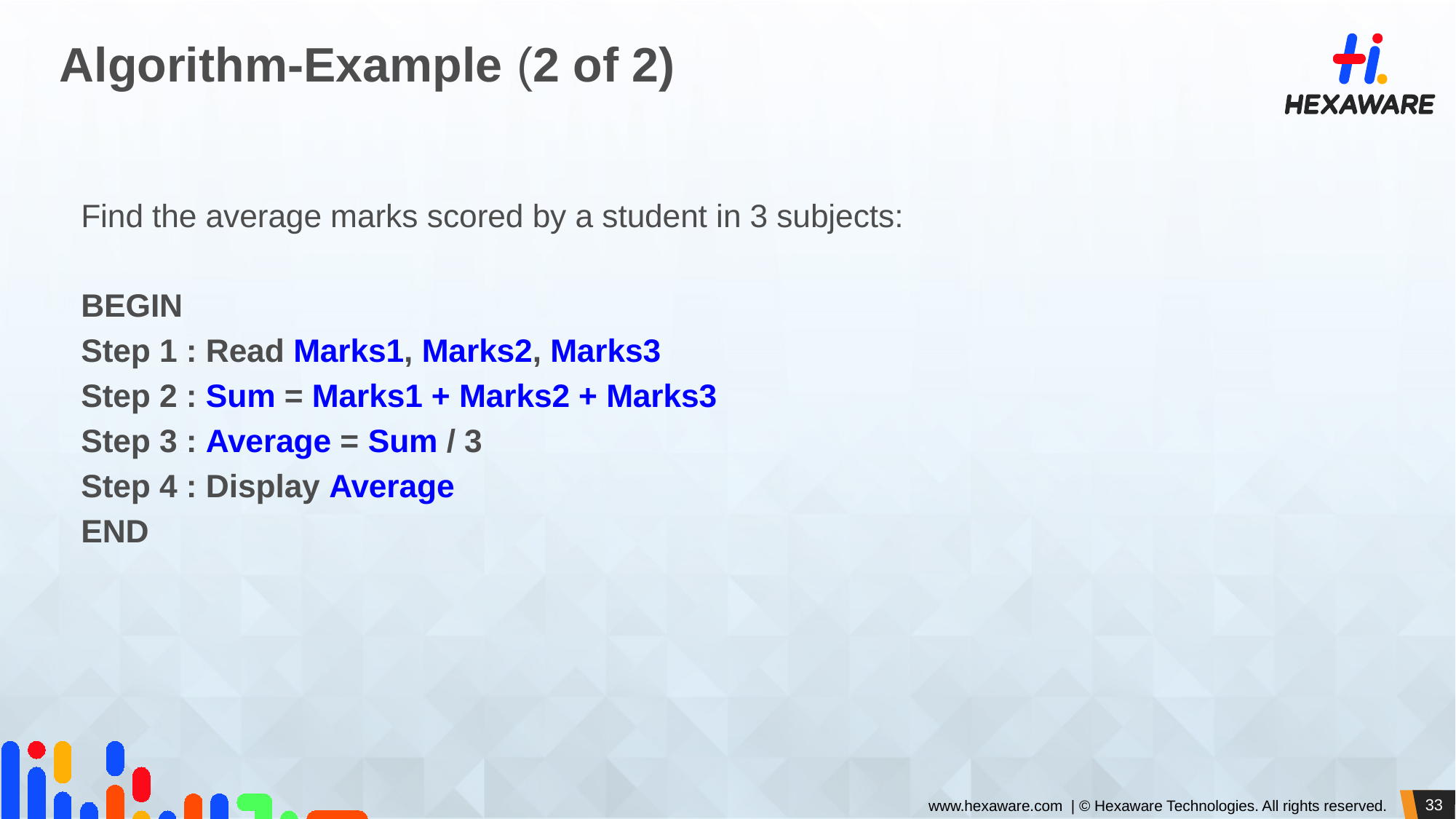

# Algorithm-Example (2 of 2)
Find the average marks scored by a student in 3 subjects:

BEGIN
Step 1 : Read Marks1, Marks2, Marks3
Step 2 : Sum = Marks1 + Marks2 + Marks3
Step 3 : Average = Sum / 3
Step 4 : Display Average
END